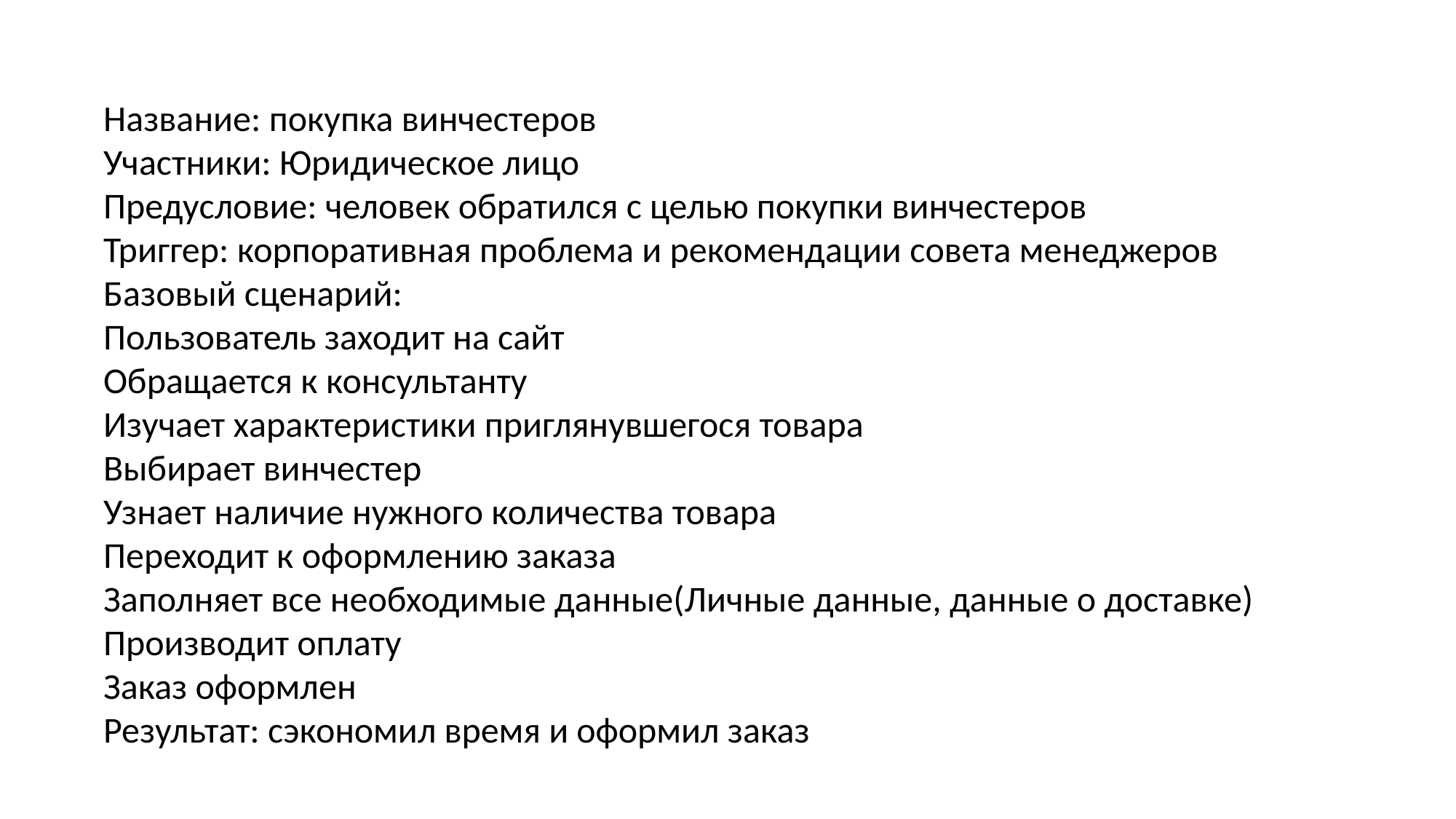

Название: покупка винчестеров
Участники: Юридическое лицо
Предусловие: человек обратился с целью покупки винчестеров
Триггер: корпоративная проблема и рекомендации совета менеджеров
Базовый сценарий:
Пользователь заходит на сайт
Обращается к консультанту
Изучает характеристики приглянувшегося товара
Выбирает винчестер
Узнает наличие нужного количества товара
Переходит к оформлению заказа
Заполняет все необходимые данные(Личные данные, данные о доставке)
Производит оплату
Заказ оформлен
Результат: сэкономил время и оформил заказ